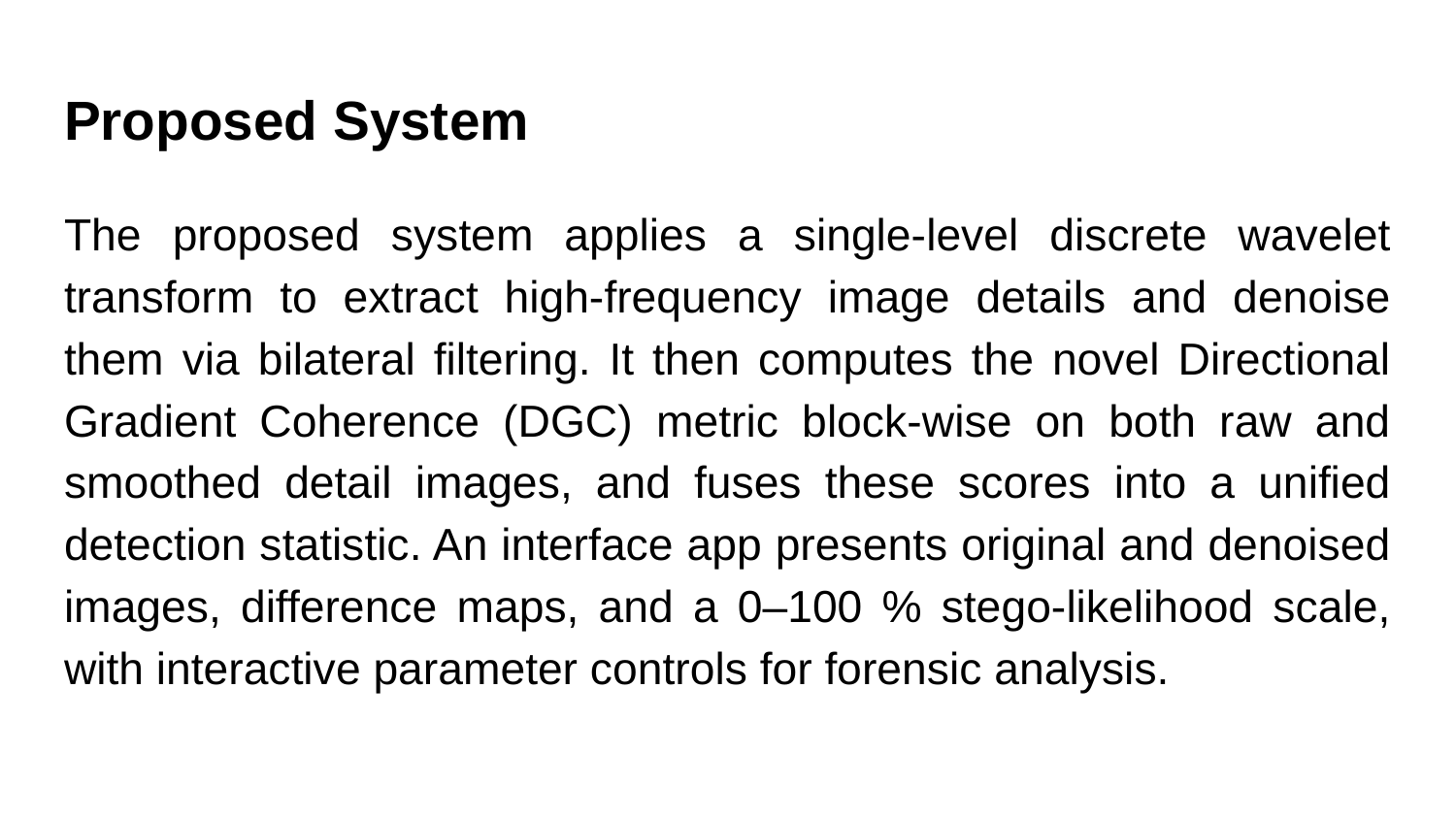

# Proposed System
The proposed system applies a single‑level discrete wavelet transform to extract high‑frequency image details and denoise them via bilateral filtering. It then computes the novel Directional Gradient Coherence (DGC) metric block‑wise on both raw and smoothed detail images, and fuses these scores into a unified detection statistic. An interface app presents original and denoised images, difference maps, and a 0–100 % stego‑likelihood scale, with interactive parameter controls for forensic analysis.